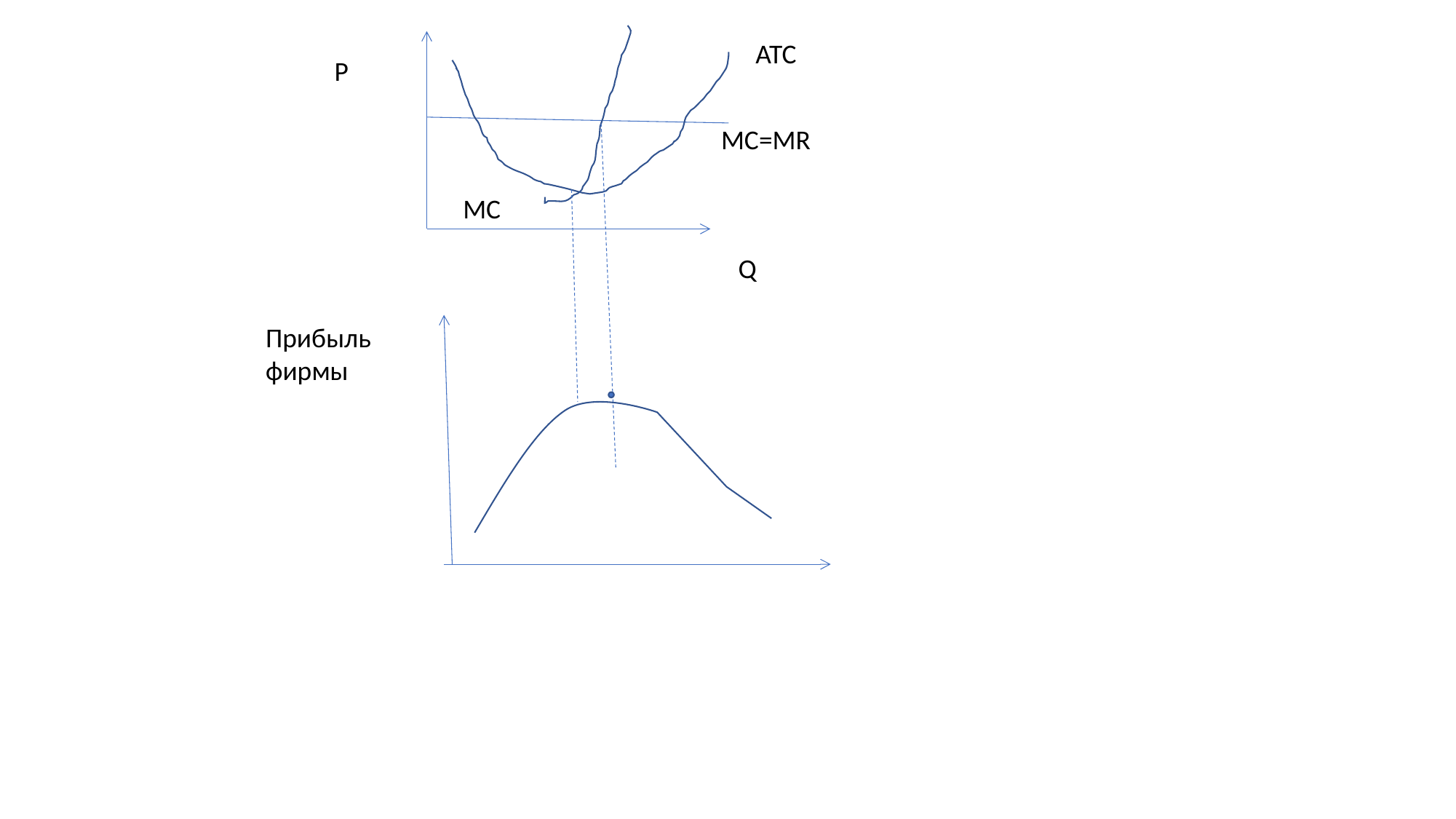

ATC
P

MC=MR
MC
Q
Прибыль фирмы